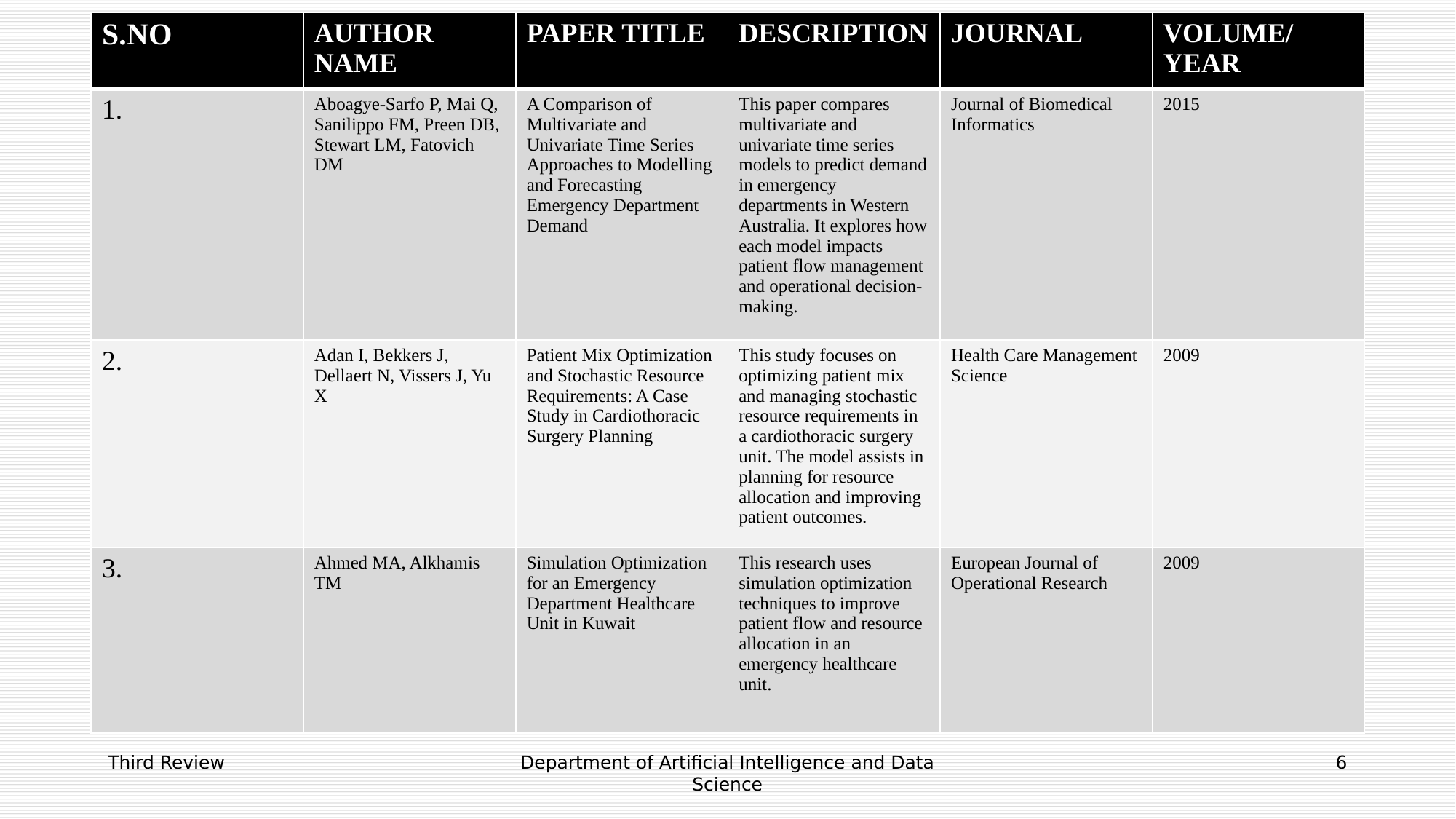

| S.NO | AUTHOR NAME | PAPER TITLE | DESCRIPTION | JOURNAL | VOLUME/ YEAR |
| --- | --- | --- | --- | --- | --- |
| 1. | Aboagye-Sarfo P, Mai Q, Sanilippo FM, Preen DB, Stewart LM, Fatovich DM | A Comparison of Multivariate and Univariate Time Series Approaches to Modelling and Forecasting Emergency Department Demand | This paper compares multivariate and univariate time series models to predict demand in emergency departments in Western Australia. It explores how each model impacts patient flow management and operational decision-making. | Journal of Biomedical Informatics | 2015 |
| 2. | Adan I, Bekkers J, Dellaert N, Vissers J, Yu X | Patient Mix Optimization and Stochastic Resource Requirements: A Case Study in Cardiothoracic Surgery Planning | This study focuses on optimizing patient mix and managing stochastic resource requirements in a cardiothoracic surgery unit. The model assists in planning for resource allocation and improving patient outcomes. | Health Care Management Science | 2009 |
| 3. | Ahmed MA, Alkhamis TM | Simulation Optimization for an Emergency Department Healthcare Unit in Kuwait | This research uses simulation optimization techniques to improve patient flow and resource allocation in an emergency healthcare unit. | European Journal of Operational Research | 2009 |
#
Third Review
Department of Artificial Intelligence and Data Science
6